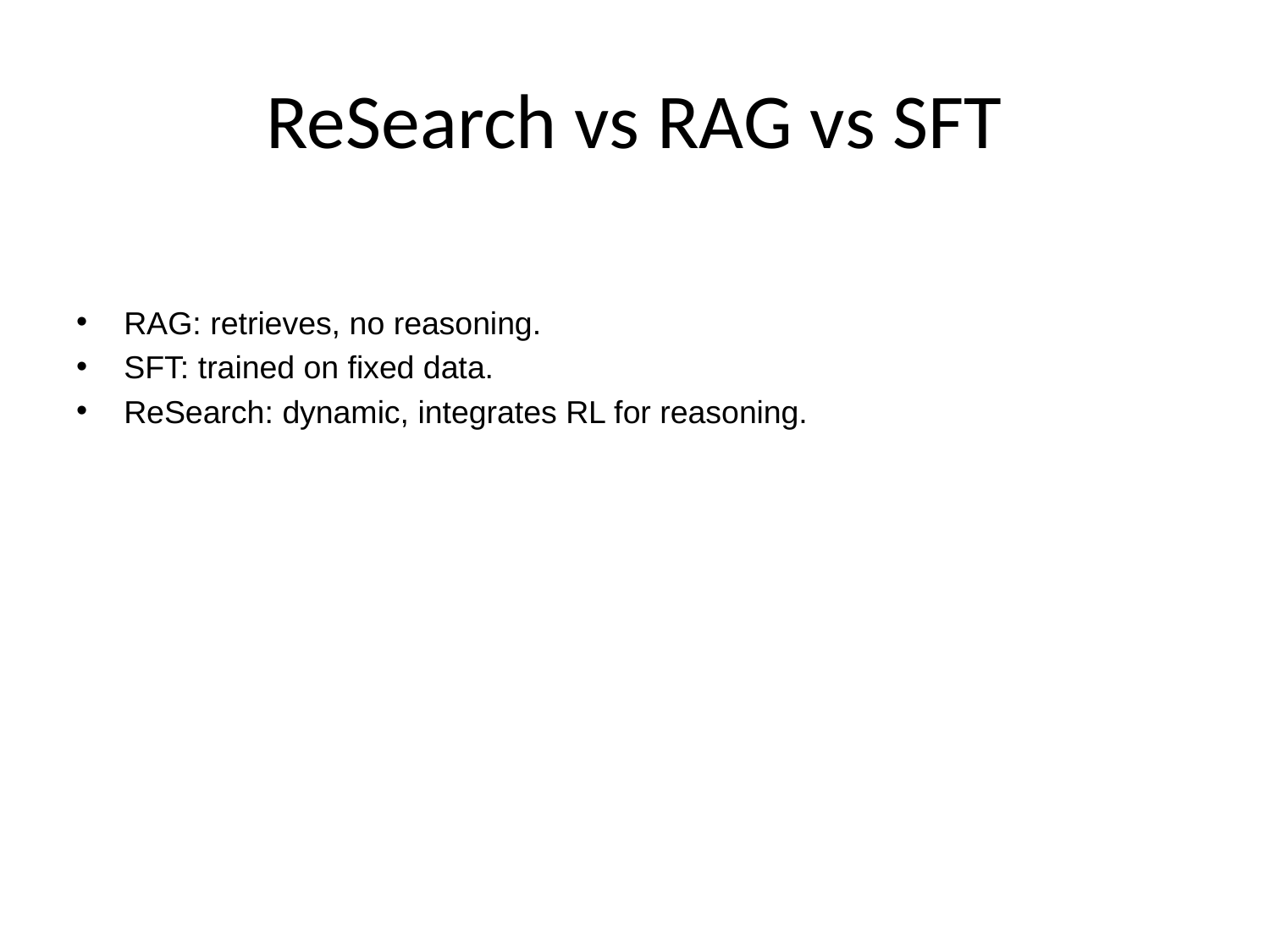

# ReSearch vs RAG vs SFT

RAG: retrieves, no reasoning.
SFT: trained on fixed data.
ReSearch: dynamic, integrates RL for reasoning.